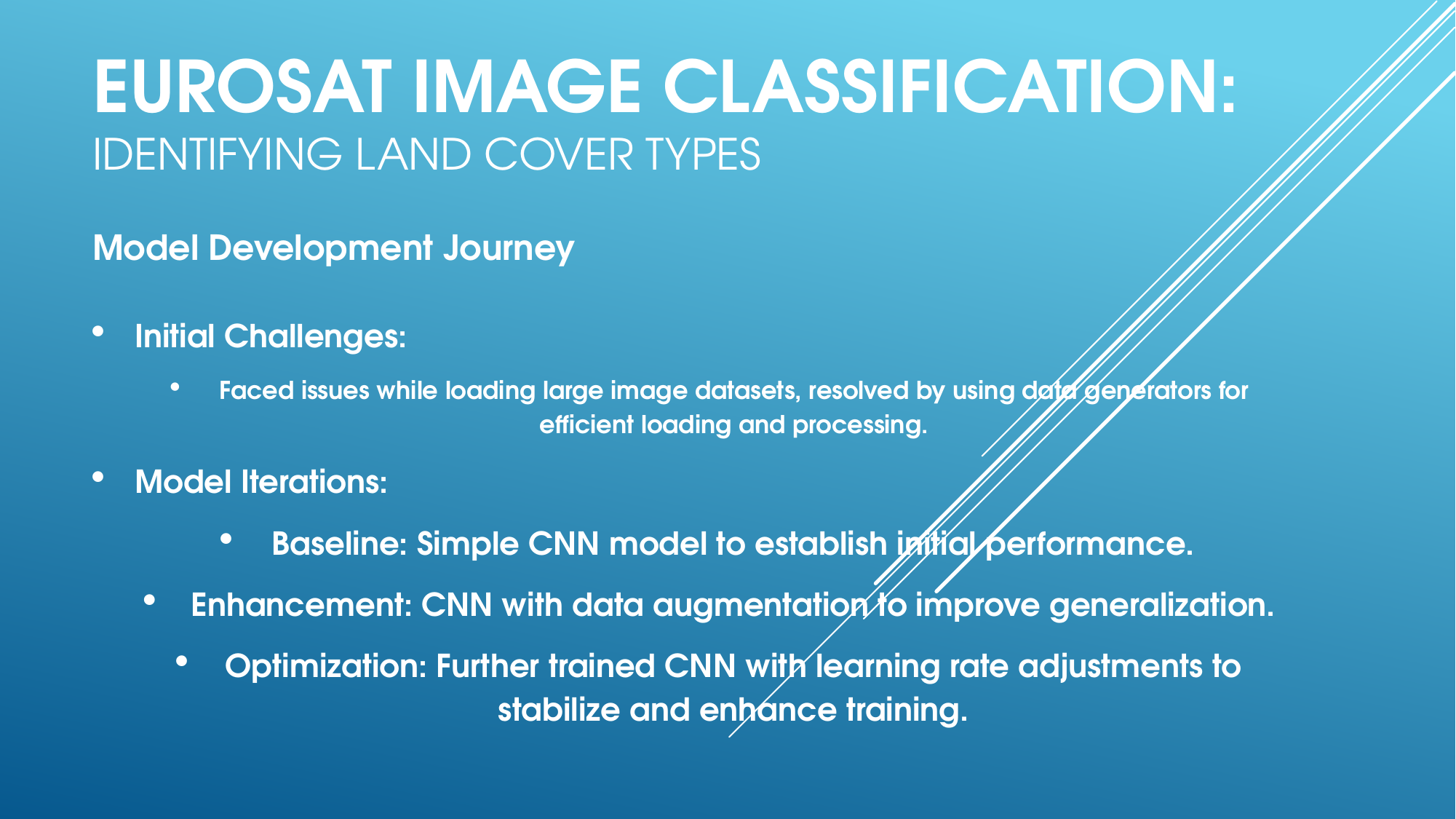

# EuroSAT Image Classification: Identifying Land Cover Types

Model Development Journey

Initial Challenges:
Faced issues while loading large image datasets, resolved by using data generators for efficient loading and processing.
Model Iterations:
Baseline: Simple CNN model to establish initial performance.
Enhancement: CNN with data augmentation to improve generalization.
Optimization: Further trained CNN with learning rate adjustments to stabilize and enhance training.